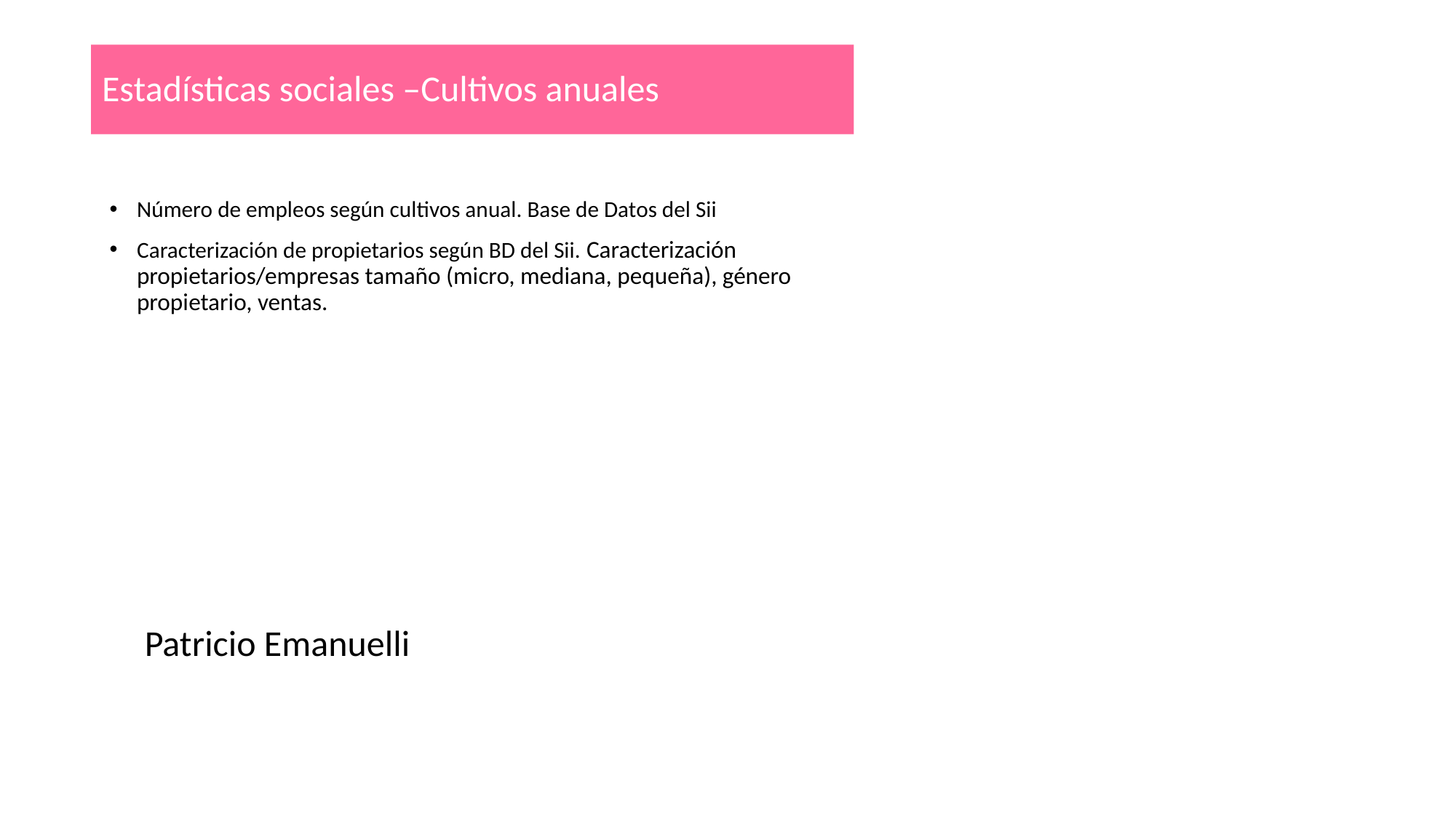

# Estadísticas sociales –Cultivos anuales
Número de empleos según cultivos anual. Base de Datos del Sii
Caracterización de propietarios según BD del Sii. Caracterización propietarios/empresas tamaño (micro, mediana, pequeña), género propietario, ventas.
Patricio Emanuelli